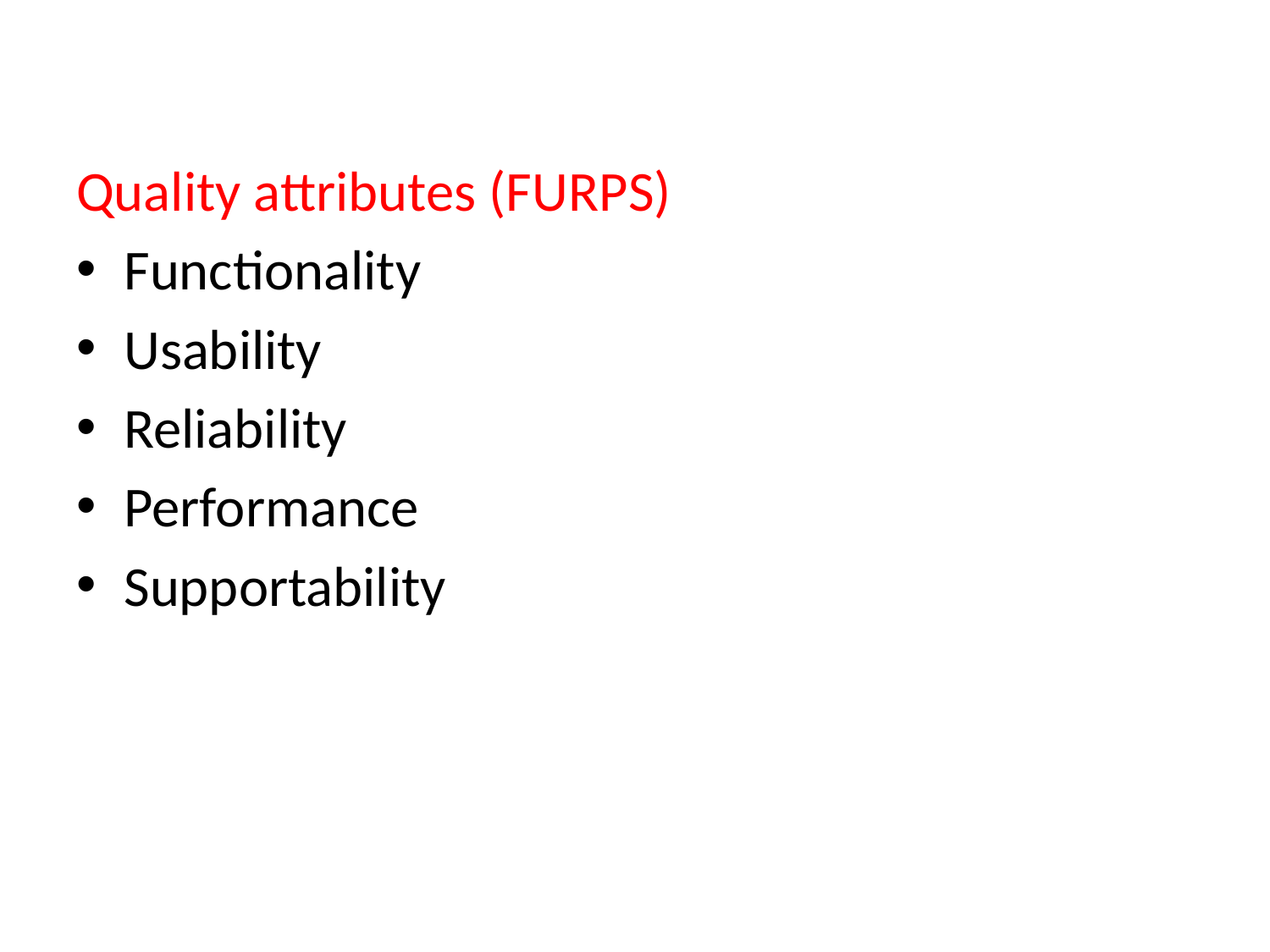

Quality attributes (FURPS)
Functionality
Usability
Reliability
Performance
Supportability